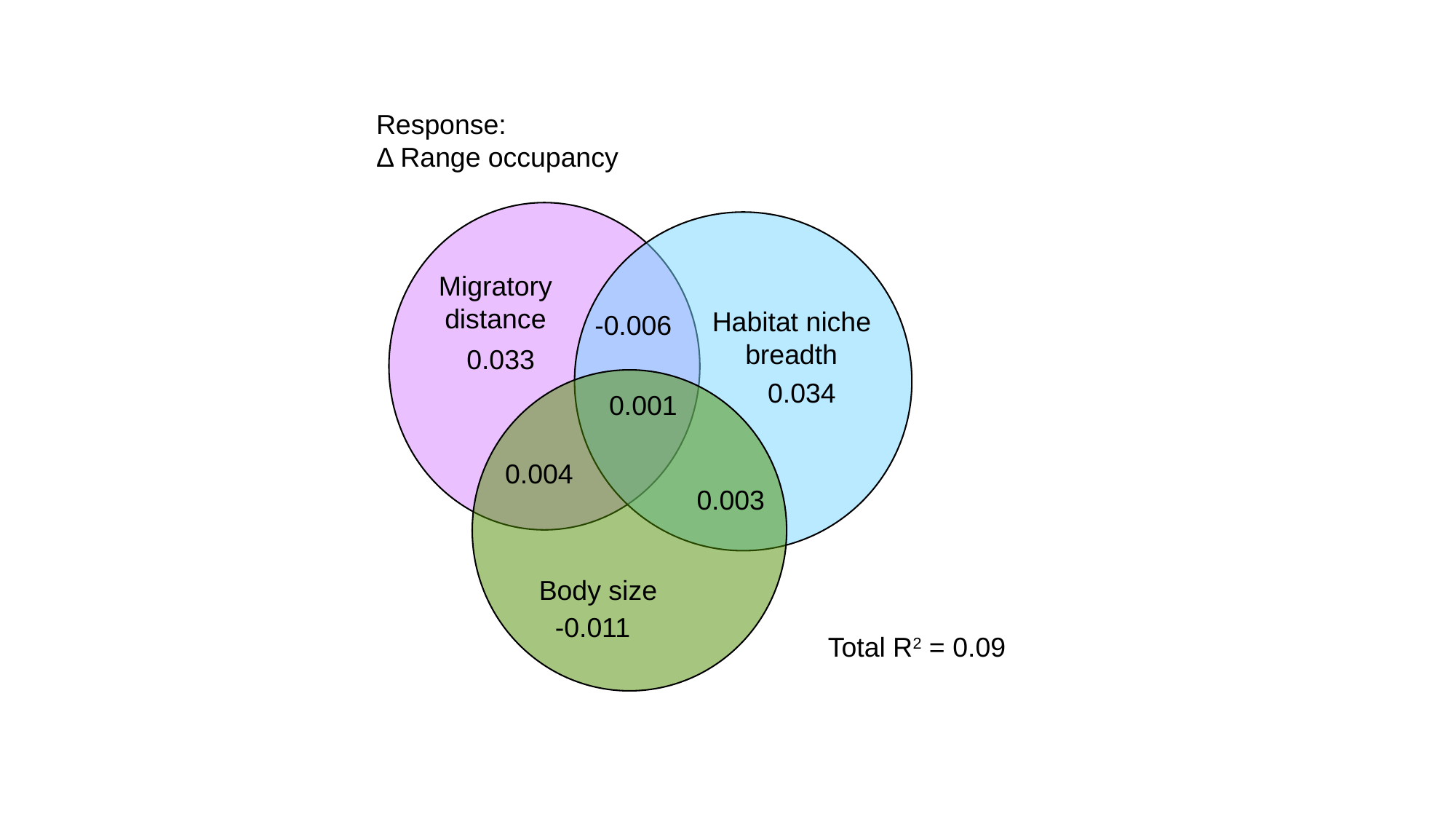

Response:
Δ Range occupancy

Migratory distance
Habitat niche breadth
-0.006
0.033

0.034
0.001
0.004
0.003
Body size
-0.011
Total R2 = 0.09